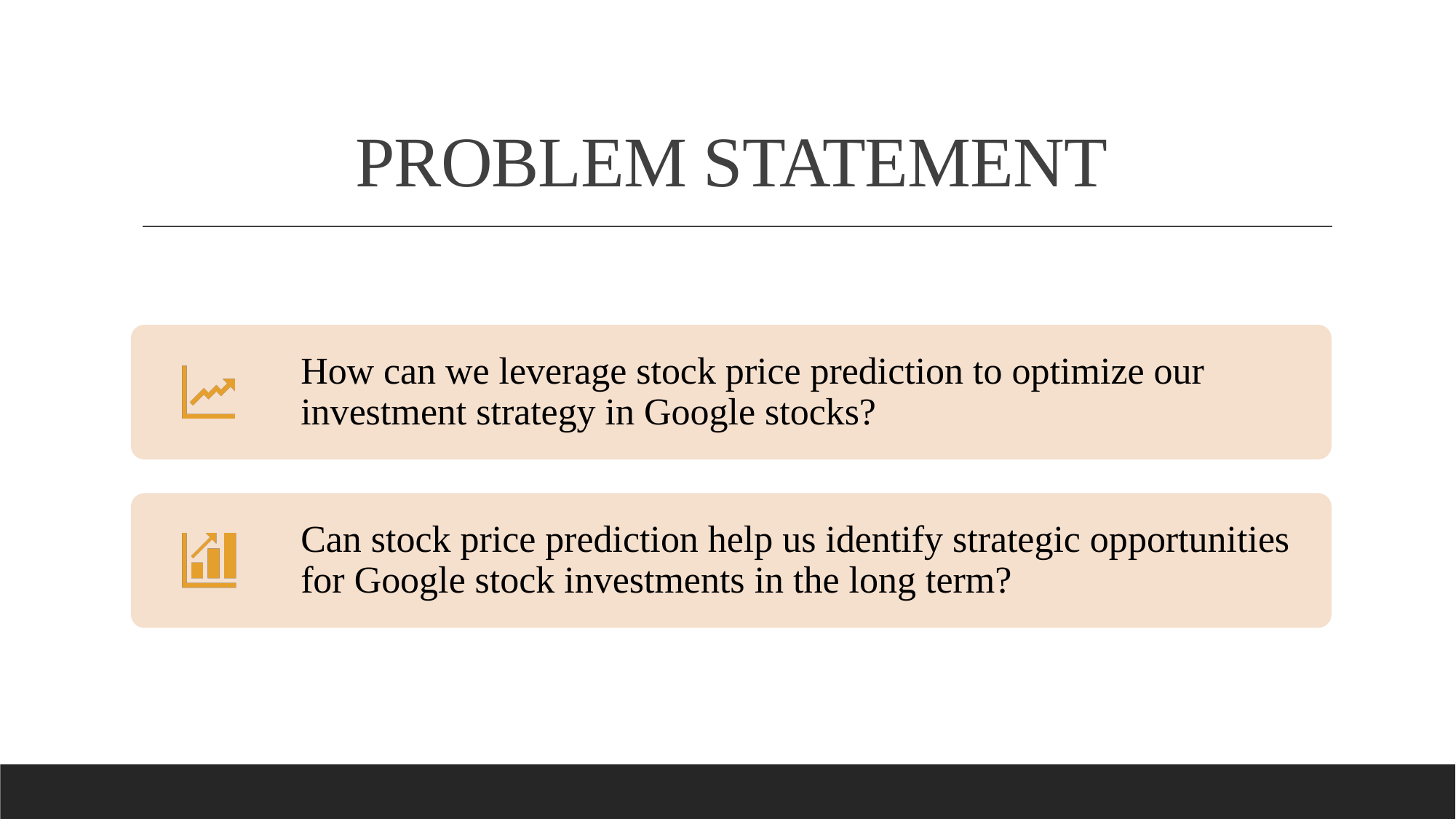

# PROBLEM STATEMENT
How can we leverage stock price prediction to optimize our investment strategy in Google stocks?
Can stock price prediction help us identify strategic opportunities for Google stock investments in the long term?